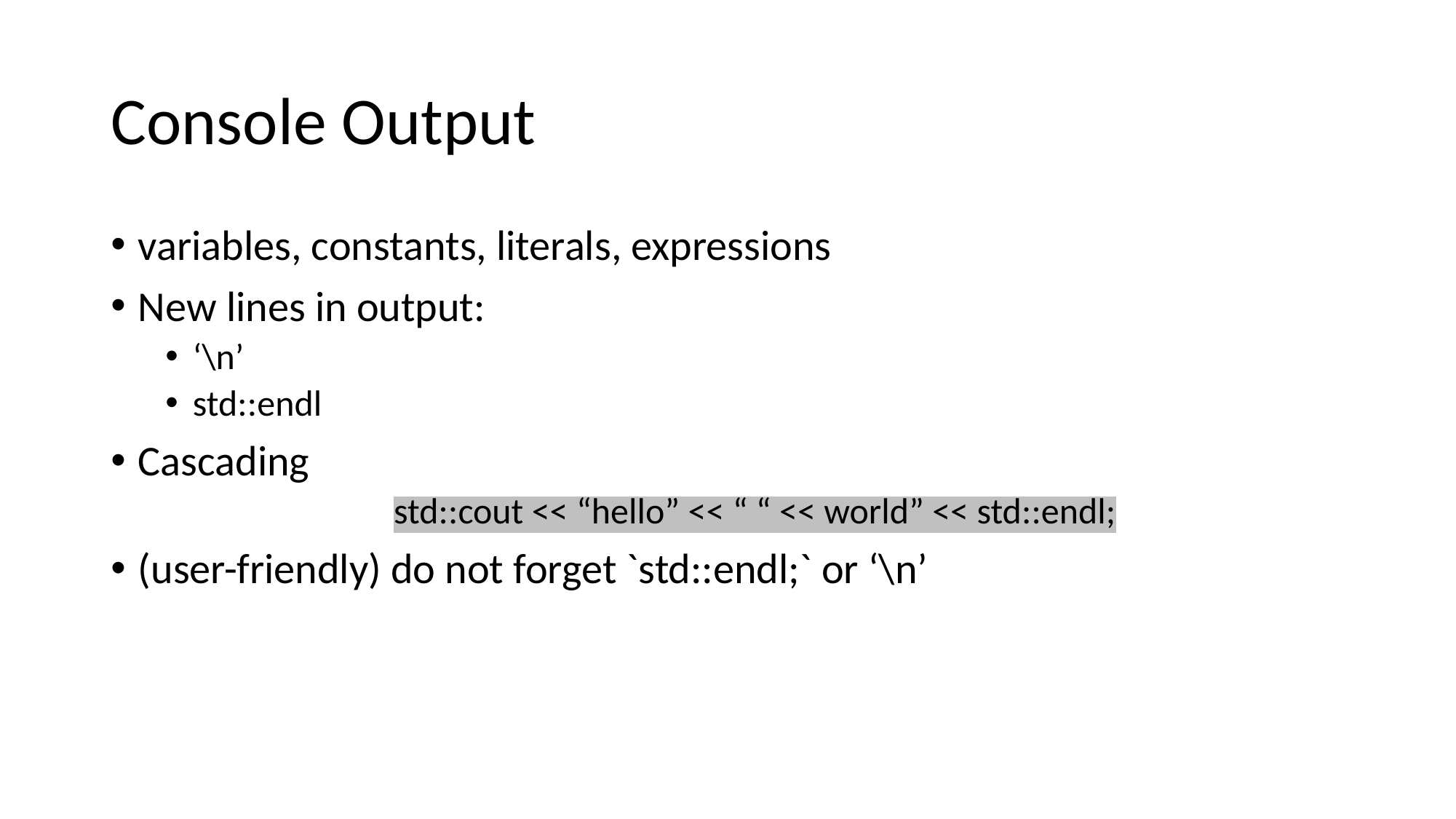

# Console Output
variables, constants, literals, expressions
New lines in output:
‘\n’
std::endl
Cascading
std::cout << “hello” << “ “ << world” << std::endl;
(user-friendly) do not forget `std::endl;` or ‘\n’